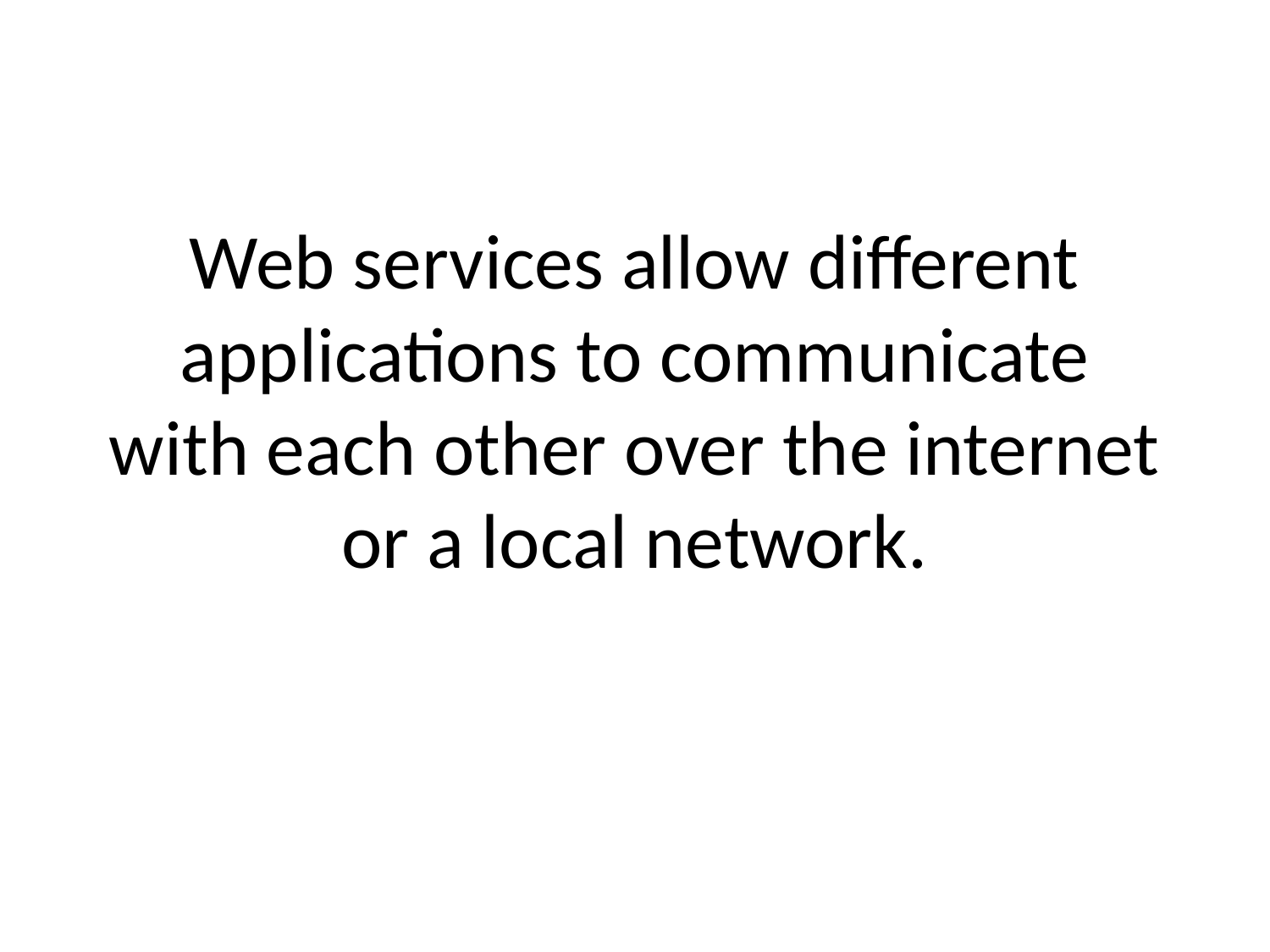

# Web services allow different applications to communicate
with each other over the internet or a local network.